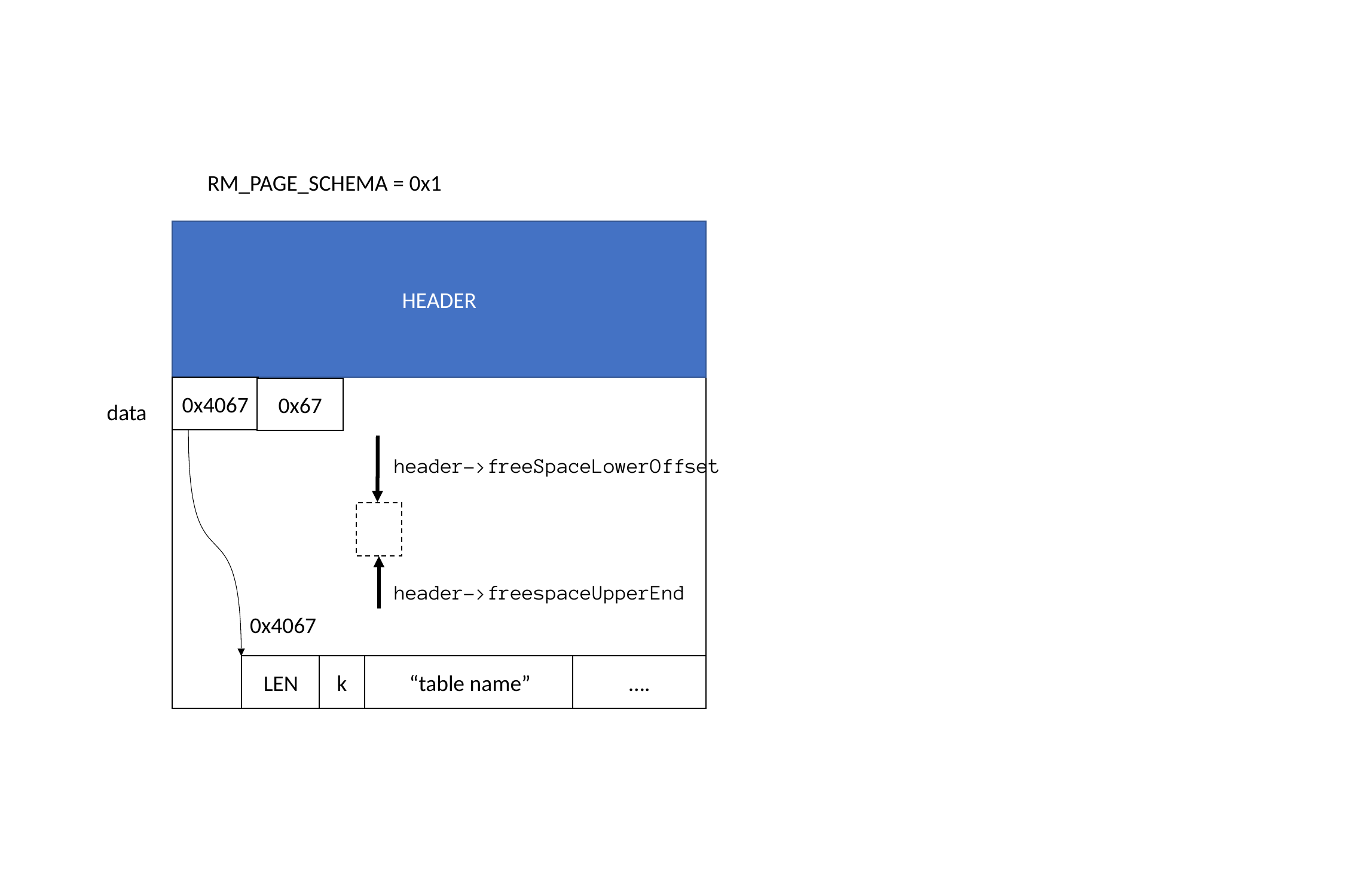

RM_PAGE_SCHEMA = 0x1

HEADER
0x4067
0x67
data
header->freeSpaceLowerOffset

header->freespaceUpperEnd
0x4067
LEN
k
“table name”
….